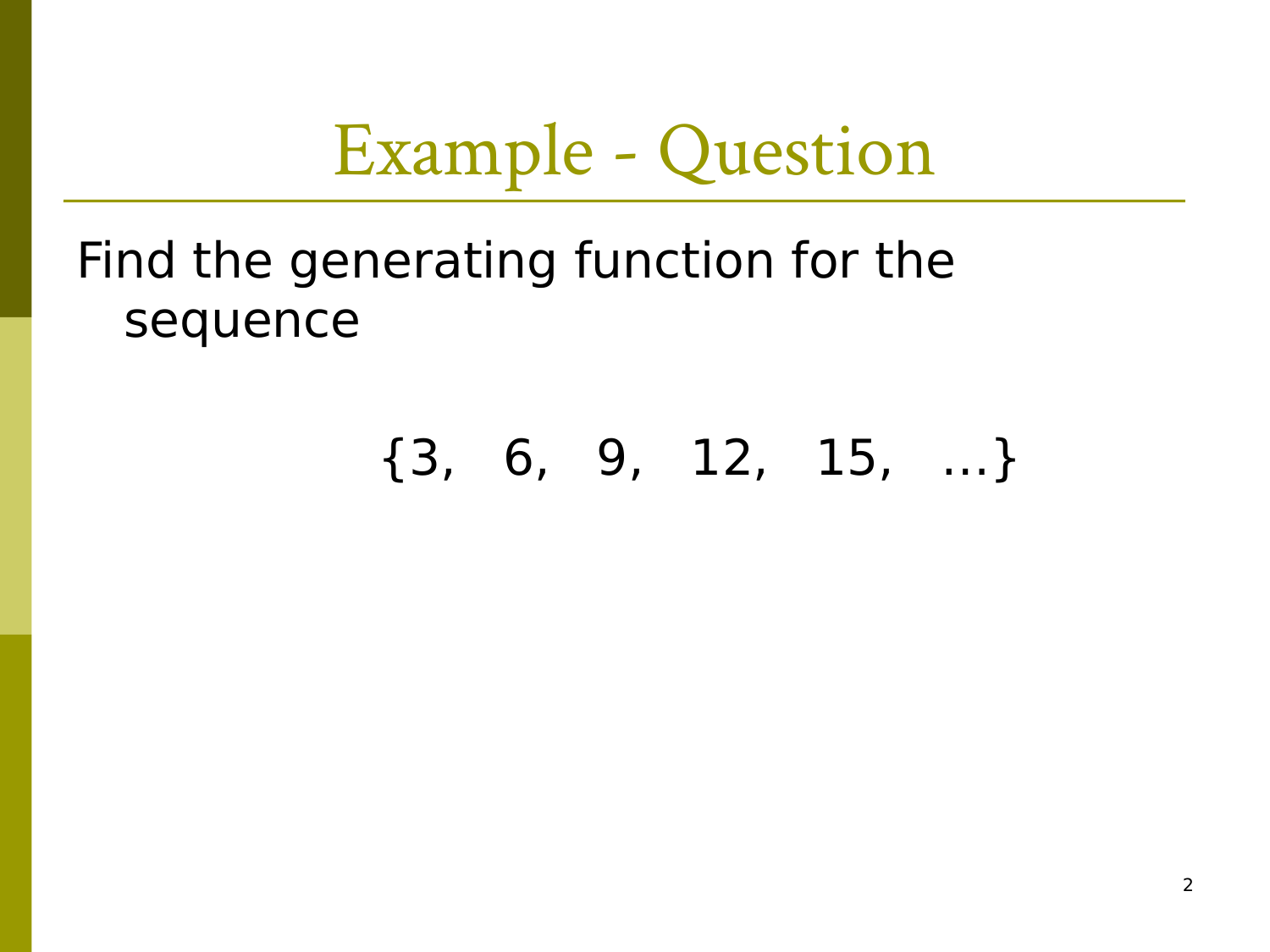

# Example - Question
Find the generating function for the sequence

			{3,   6,   9,   12,   15,   …}

2